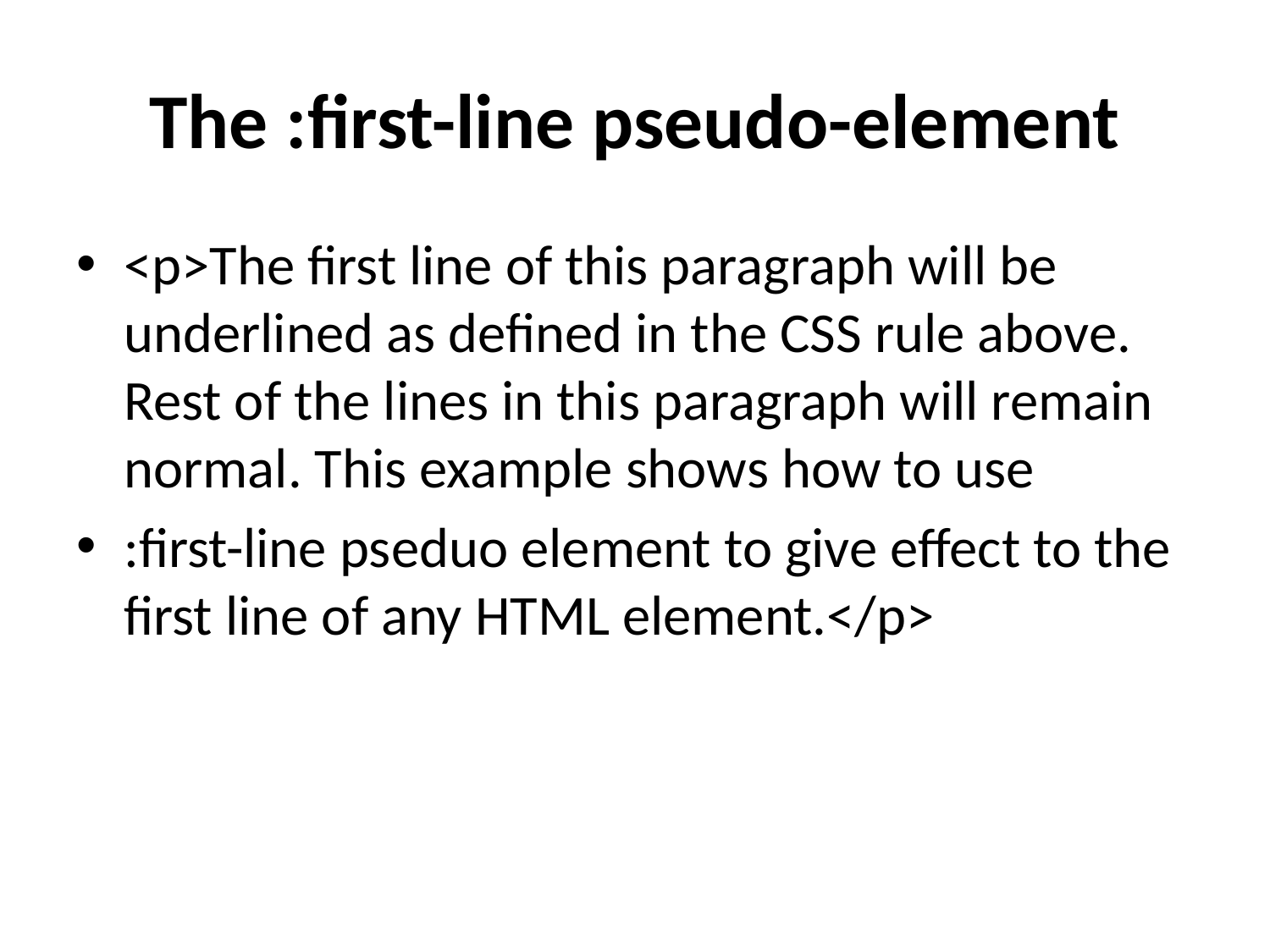

# The :first-line pseudo-element
<p>The first line of this paragraph will be underlined as defined in the CSS rule above. Rest of the lines in this paragraph will remain normal. This example shows how to use
:first-line pseduo element to give effect to the first line of any HTML element.</p>